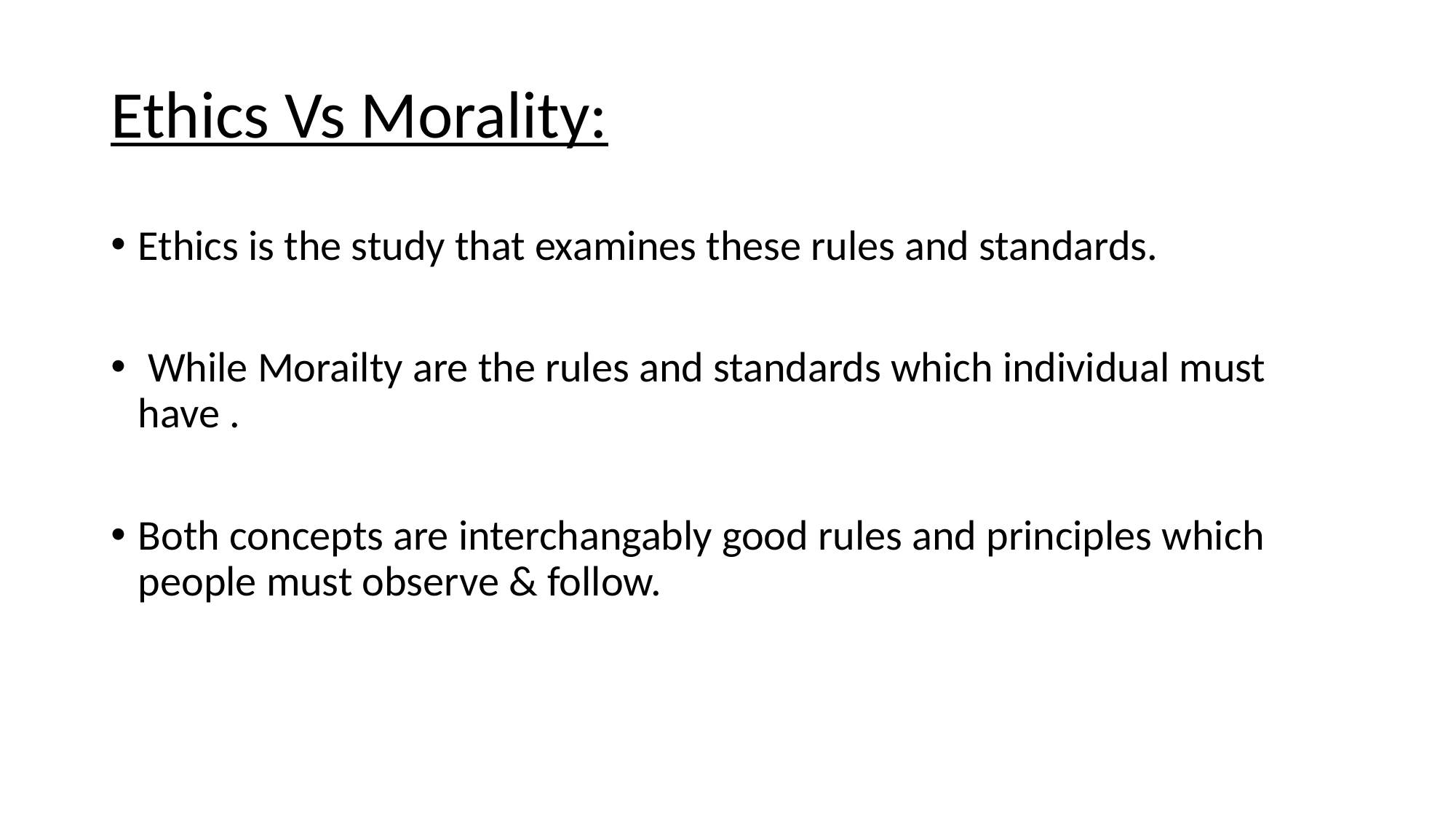

# Ethics Vs Morality:
Ethics is the study that examines these rules and standards.

 While Morailty are the rules and standards which individual must have .

Both concepts are interchangably good rules and principles which people must observe & follow.